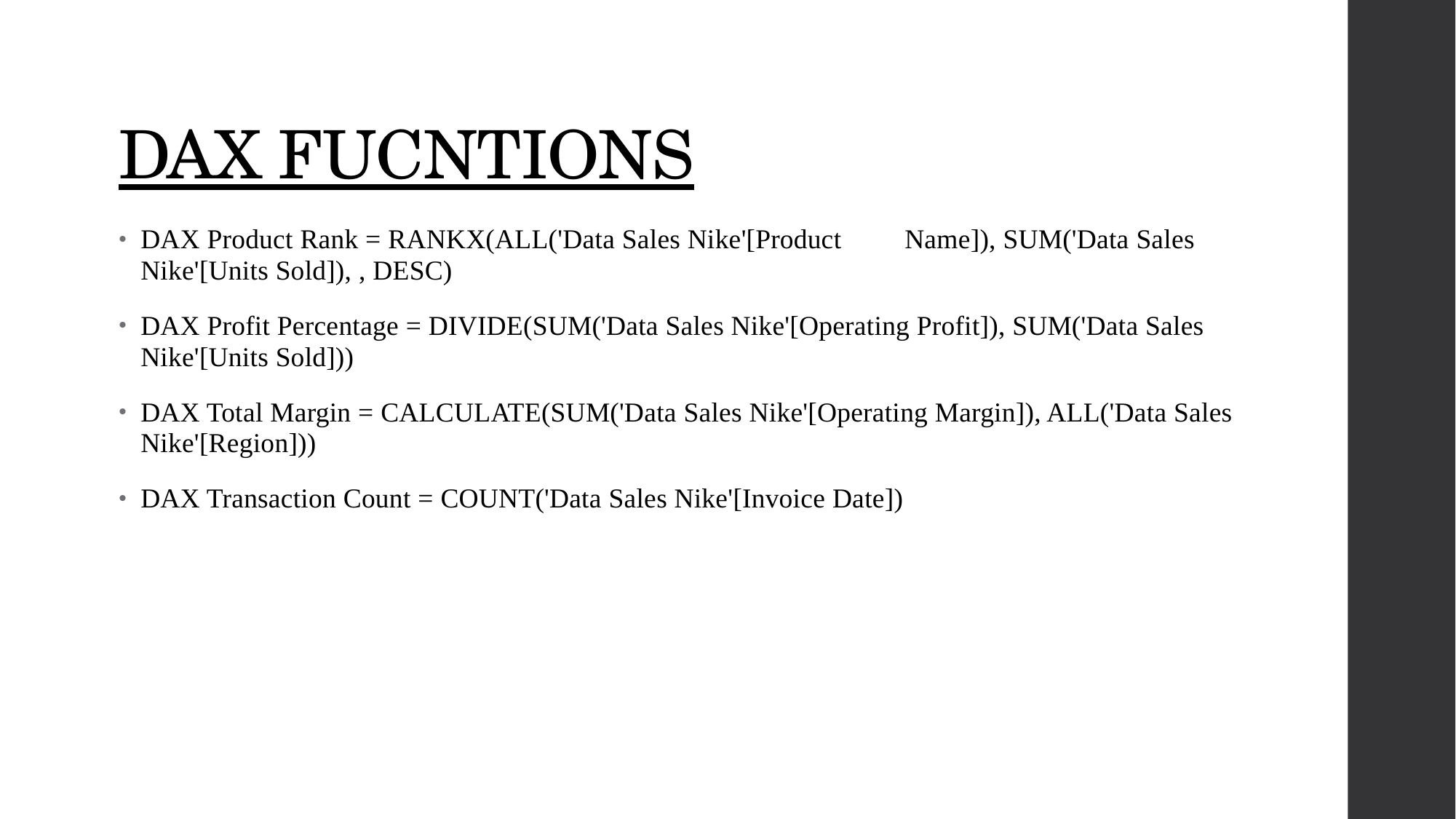

# DAX FUCNTIONS
DAX Product Rank = RANKX(ALL('Data Sales Nike'[Product 	Name]), SUM('Data Sales Nike'[Units Sold]), , DESC)
DAX Profit Percentage = DIVIDE(SUM('Data Sales Nike'[Operating Profit]), SUM('Data Sales Nike'[Units Sold]))
DAX Total Margin = CALCULATE(SUM('Data Sales Nike'[Operating Margin]), ALL('Data Sales Nike'[Region]))
DAX Transaction Count = COUNT('Data Sales Nike'[Invoice Date])